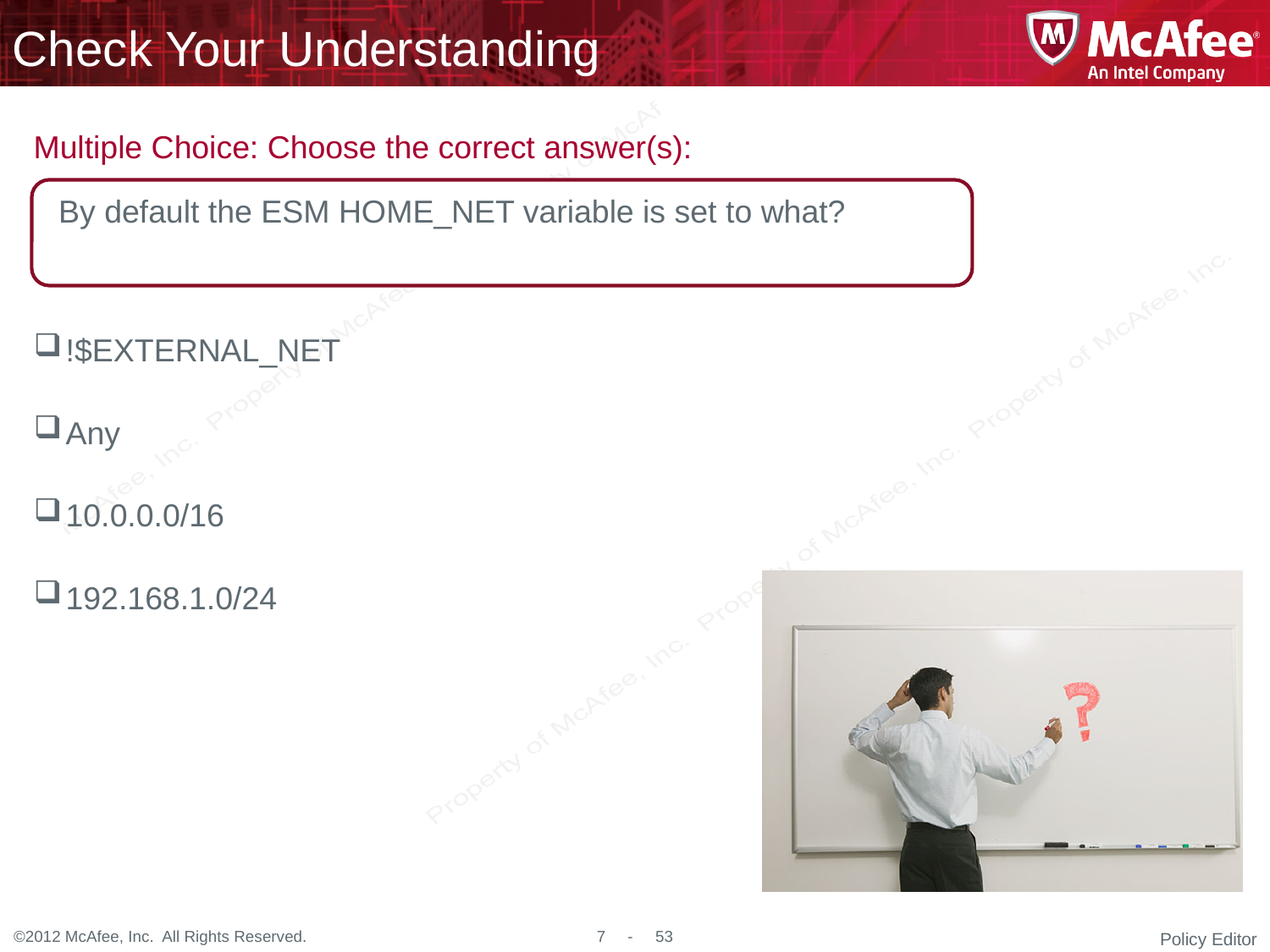

By default the ESM HOME_NET variable is set to what?
!$EXTERNAL_NET
Any
10.0.0.0/16
192.168.1.0/24
Policy Editor